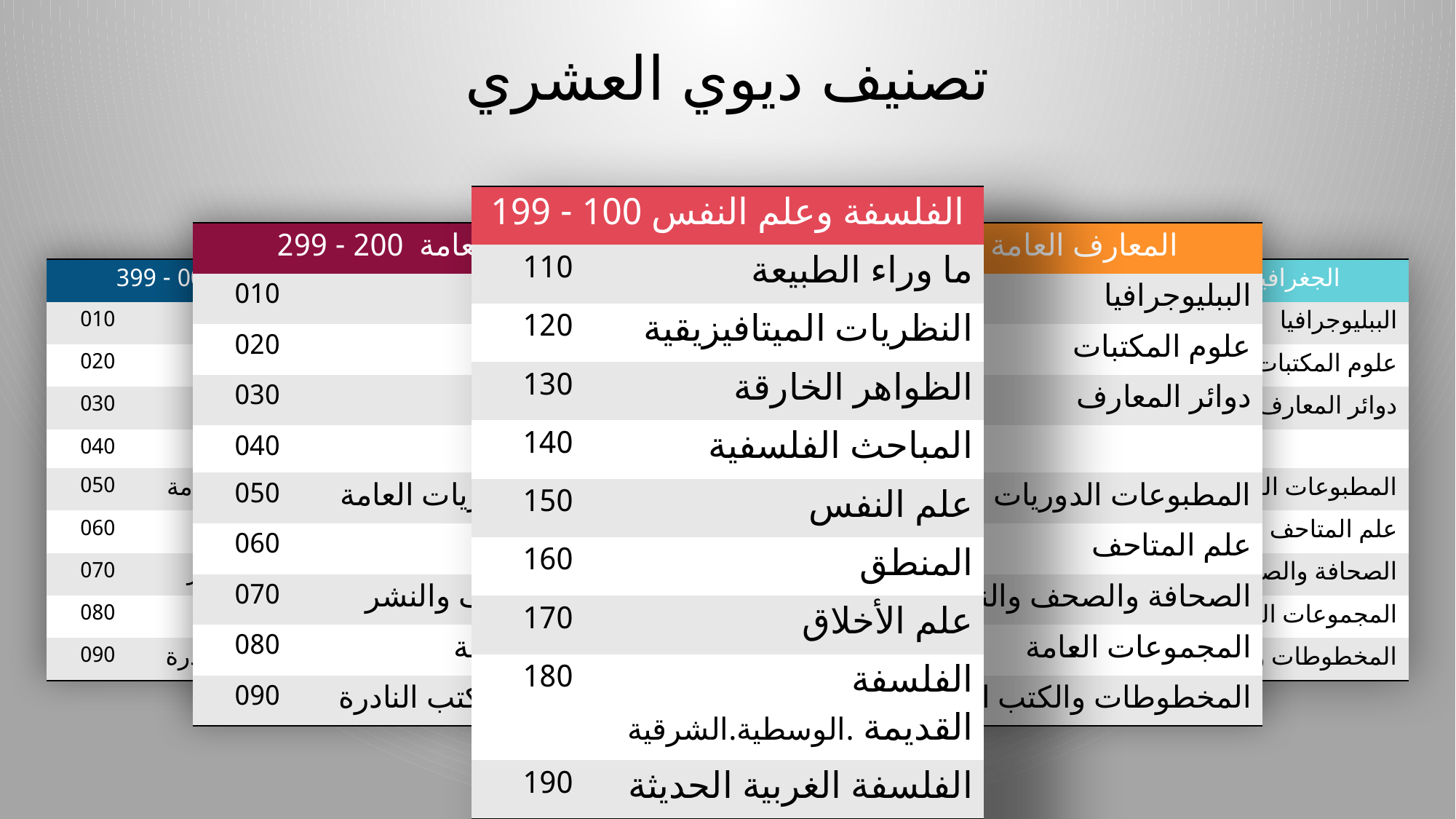

تصنيف ديوي العشري
| الفلسفة وعلم النفس 100 - 199 |  |
| --- | --- |
| 110 | ما وراء الطبيعة |
| 120 | النظريات الميتافيزيقية |
| 130 | الظواهر الخارقة |
| 140 | المباحث الفلسفية |
| 150 | علم النفس |
| 160 | المنطق |
| 170 | علم الأخلاق |
| 180 | الفلسفة القديمة .الوسطية.الشرقية |
| 190 | الفلسفة الغربية الحديثة |
| المعارف العامة 200 - 299 |  |
| --- | --- |
| 010 | الببليوجرافيا |
| 020 | علوم المكتبات |
| 030 | دوائر المعارف |
| 040 |  |
| 050 | المطبوعات الدوريات العامة |
| 060 | علم المتاحف |
| 070 | الصحافة والصحف والنشر |
| 080 | المجموعات العامة |
| 090 | المخطوطات والكتب النادرة |
| المعارف العامة 000 - 099 |  |
| --- | --- |
| 010 | الببليوجرافيا |
| 020 | علوم المكتبات |
| 030 | دوائر المعارف |
| 040 |  |
| 050 | المطبوعات الدوريات العامة |
| 060 | علم المتاحف |
| 070 | الصحافة والصحف والنشر |
| 080 | المجموعات العامة |
| 090 | المخطوطات والكتب النادرة |
| المعارف العامة 000 - 399 |  |
| --- | --- |
| 010 | الببليوجرافيا |
| 020 | علوم المكتبات |
| 030 | دوائر المعارف |
| 040 |  |
| 050 | المطبوعات الدوريات العامة |
| 060 | علم المتاحف |
| 070 | الصحافة والصحف والنشر |
| 080 | المجموعات العامة |
| 090 | المخطوطات والكتب النادرة |
| الجغرافيا العامة 000 - 099 |  |
| --- | --- |
| 910 | الببليوجرافيا |
| 920 | علوم المكتبات |
| 930 | دوائر المعارف |
| 940 |  |
| 950 | المطبوعات الدوريات العامة |
| 960 | علم المتاحف |
| 970 | الصحافة والصحف والنشر |
| 980 | المجموعات العامة |
| 990 | المخطوطات والكتب النادرة |